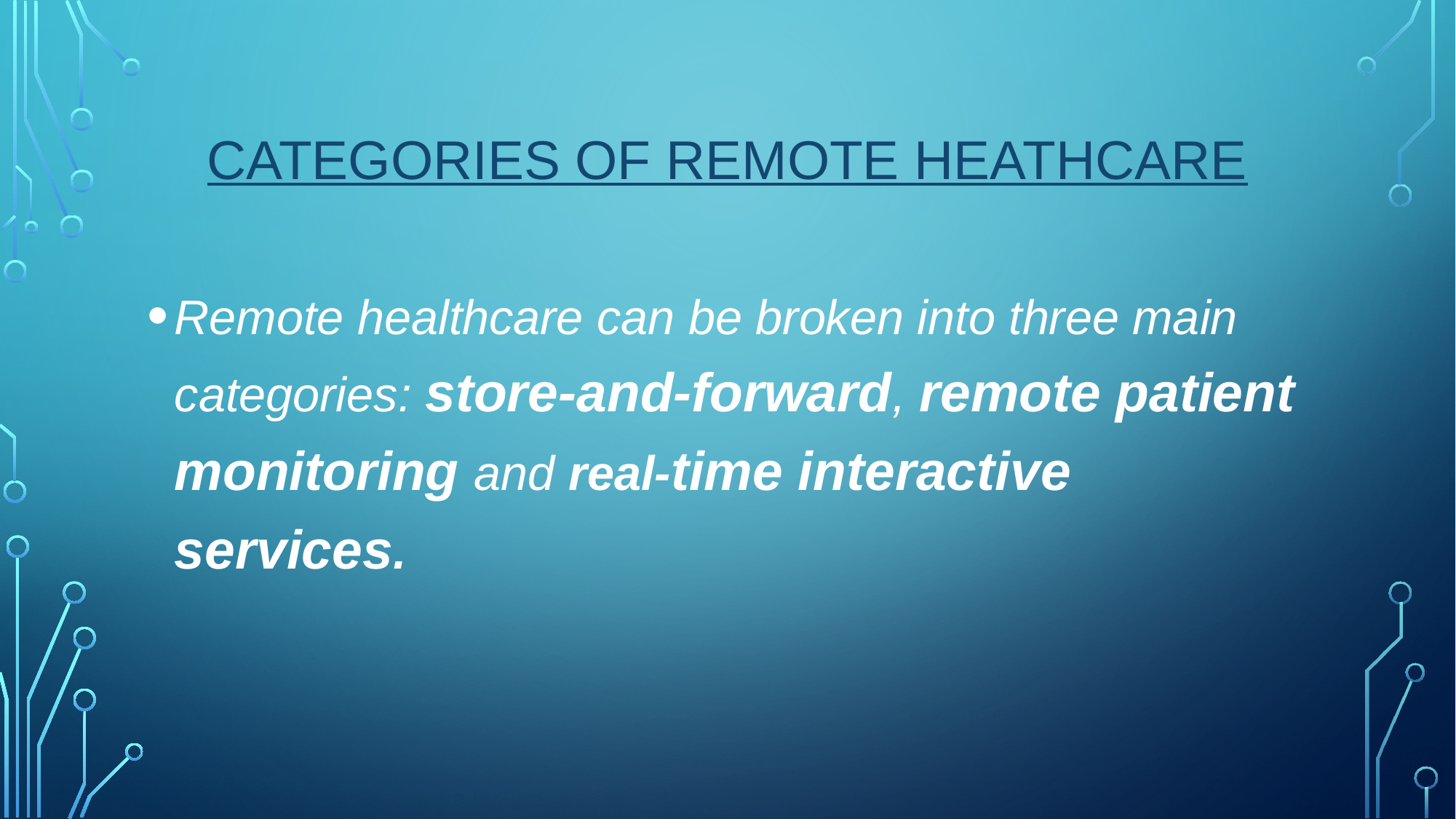

# Categories OF REMOTE HEATHCARE
Remote healthcare can be broken into three main categories: store-and-forward, remote patient monitoring and real-time interactive services.